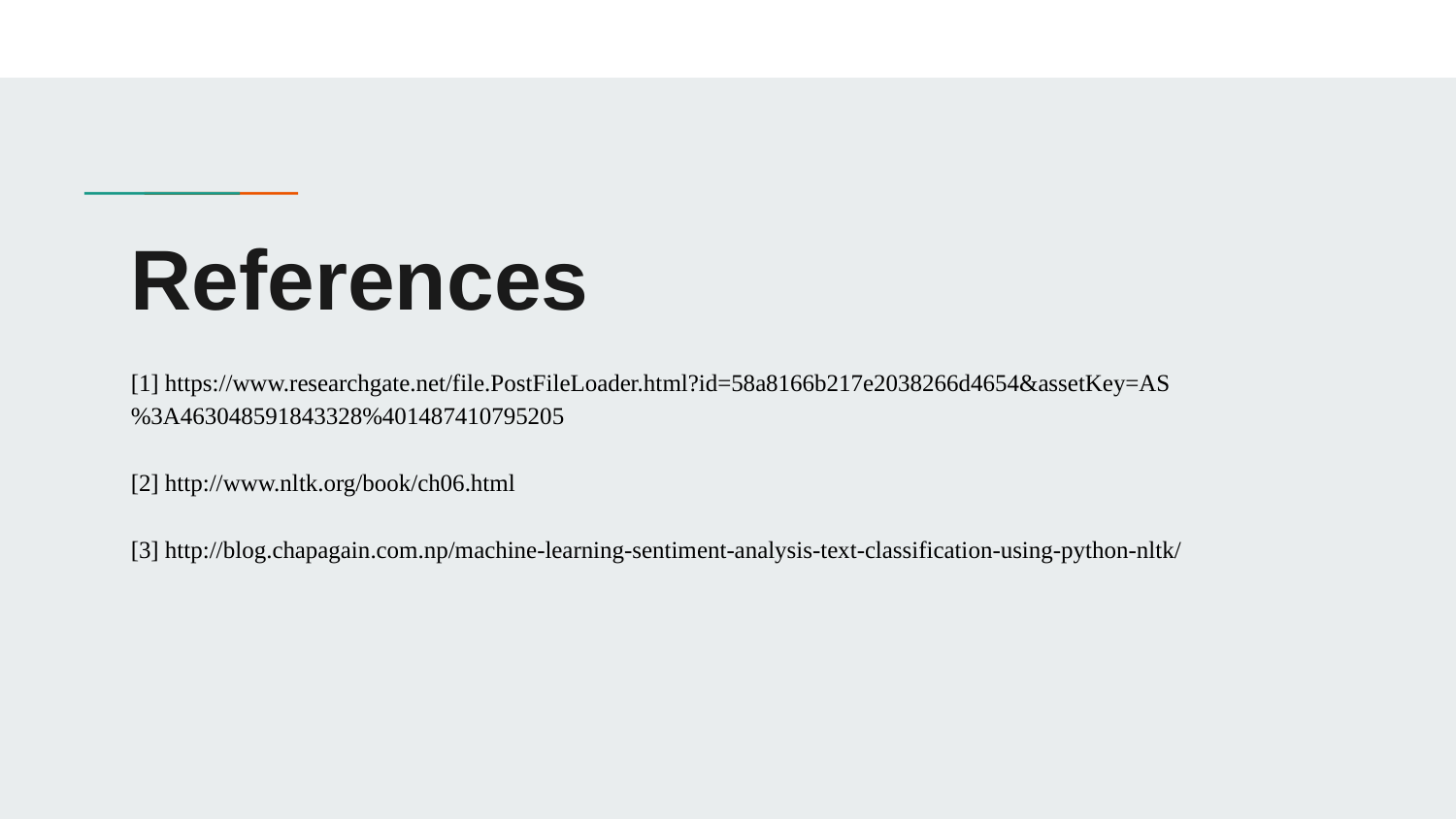

# References
[1] https://www.researchgate.net/file.PostFileLoader.html?id=58a8166b217e2038266d4654&assetKey=AS%3A463048591843328%401487410795205

[2] http://www.nltk.org/book/ch06.html

[3] http://blog.chapagain.com.np/machine-learning-sentiment-analysis-text-classification-using-python-nltk/